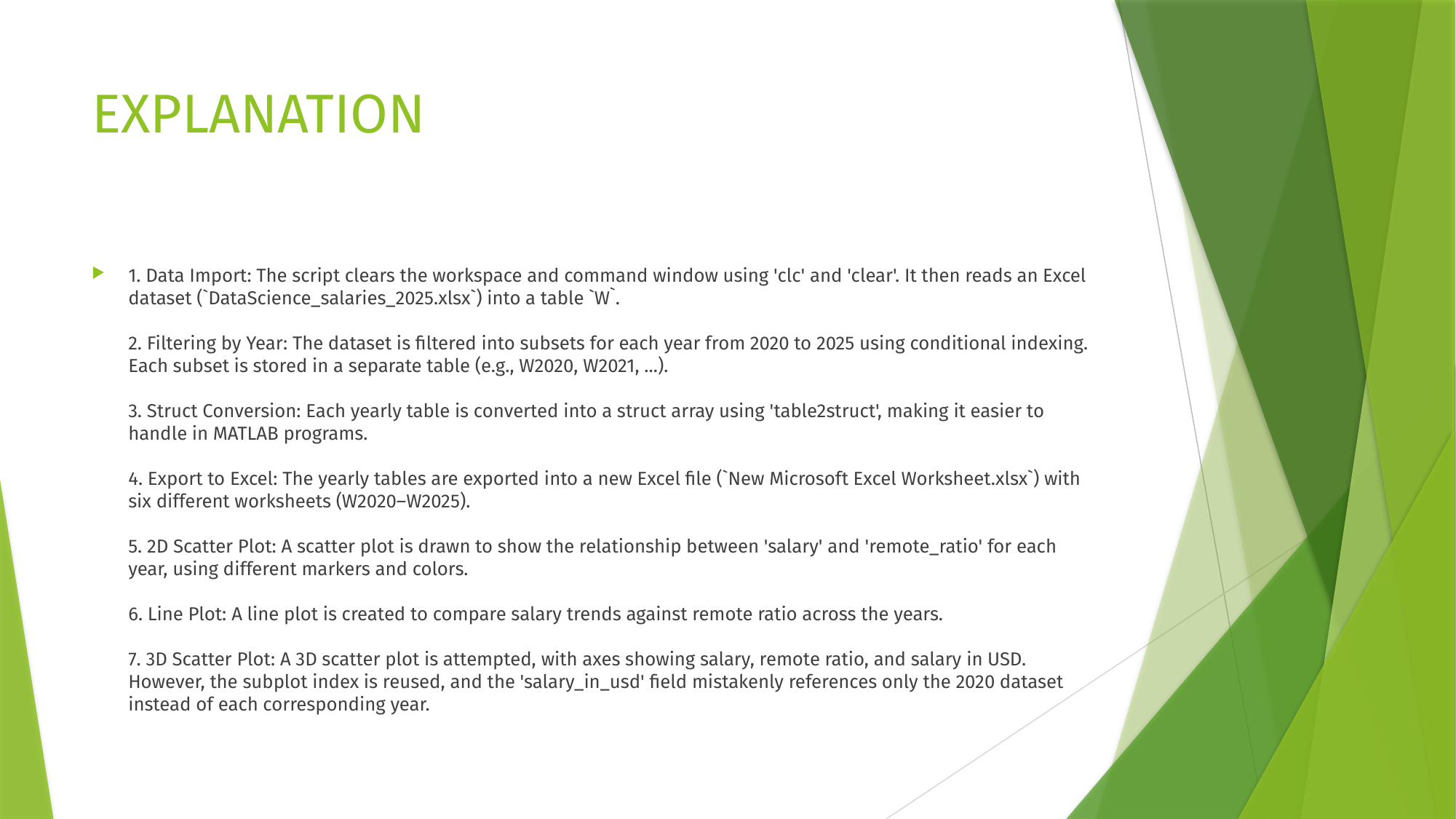

# EXPLANATION
1. Data Import: The script clears the workspace and command window using 'clc' and 'clear'. It then reads an Excel dataset (`DataScience_salaries_2025.xlsx`) into a table `W`.
2. Filtering by Year: The dataset is filtered into subsets for each year from 2020 to 2025 using conditional indexing. Each subset is stored in a separate table (e.g., W2020, W2021, ...).
3. Struct Conversion: Each yearly table is converted into a struct array using 'table2struct', making it easier to handle in MATLAB programs.
4. Export to Excel: The yearly tables are exported into a new Excel file (`New Microsoft Excel Worksheet.xlsx`) with six different worksheets (W2020–W2025).
5. 2D Scatter Plot: A scatter plot is drawn to show the relationship between 'salary' and 'remote_ratio' for each year, using different markers and colors.
6. Line Plot: A line plot is created to compare salary trends against remote ratio across the years.
7. 3D Scatter Plot: A 3D scatter plot is attempted, with axes showing salary, remote ratio, and salary in USD. However, the subplot index is reused, and the 'salary_in_usd' field mistakenly references only the 2020 dataset instead of each corresponding year.